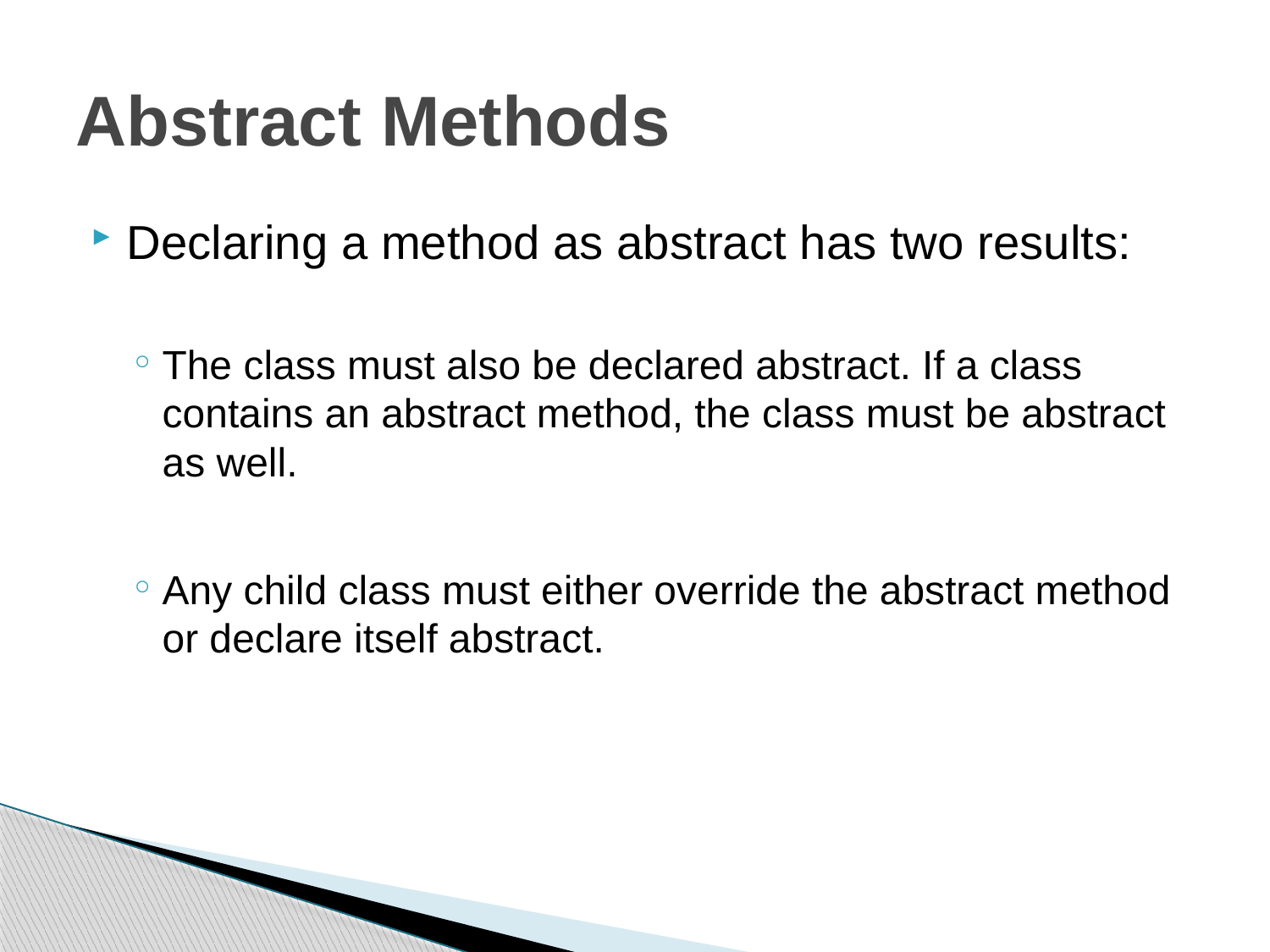

# Abstract Methods
Declaring a method as abstract has two results:

The class must also be declared abstract. If a class contains an abstract method, the class must be abstract as well.

Any child class must either override the abstract method or declare itself abstract.